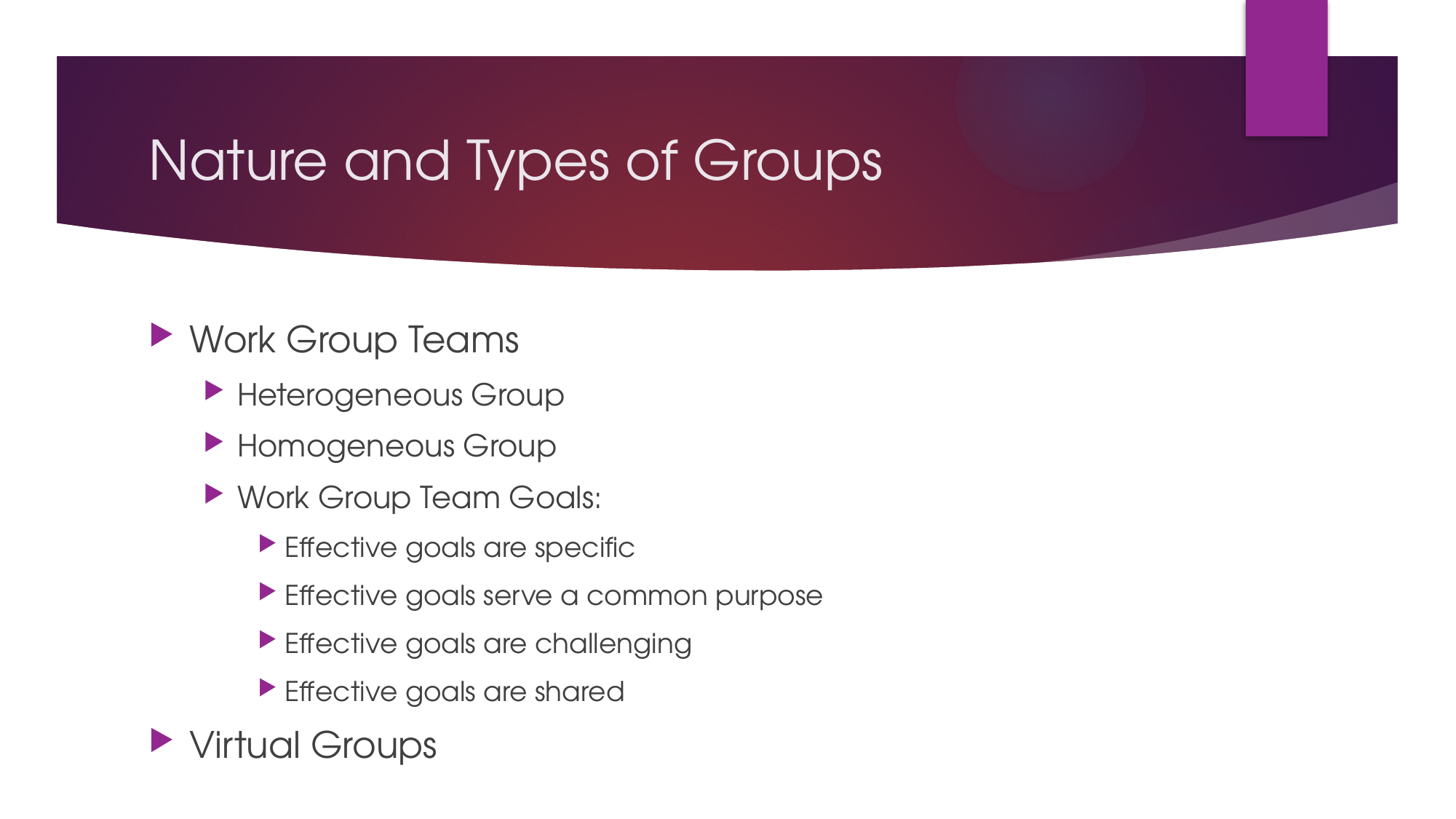

# Nature and Types of Groups
Work Group Teams
Heterogeneous Group
Homogeneous Group
Work Group Team Goals:
Effective goals are specific
Effective goals serve a common purpose
Effective goals are challenging
Effective goals are shared
Virtual Groups